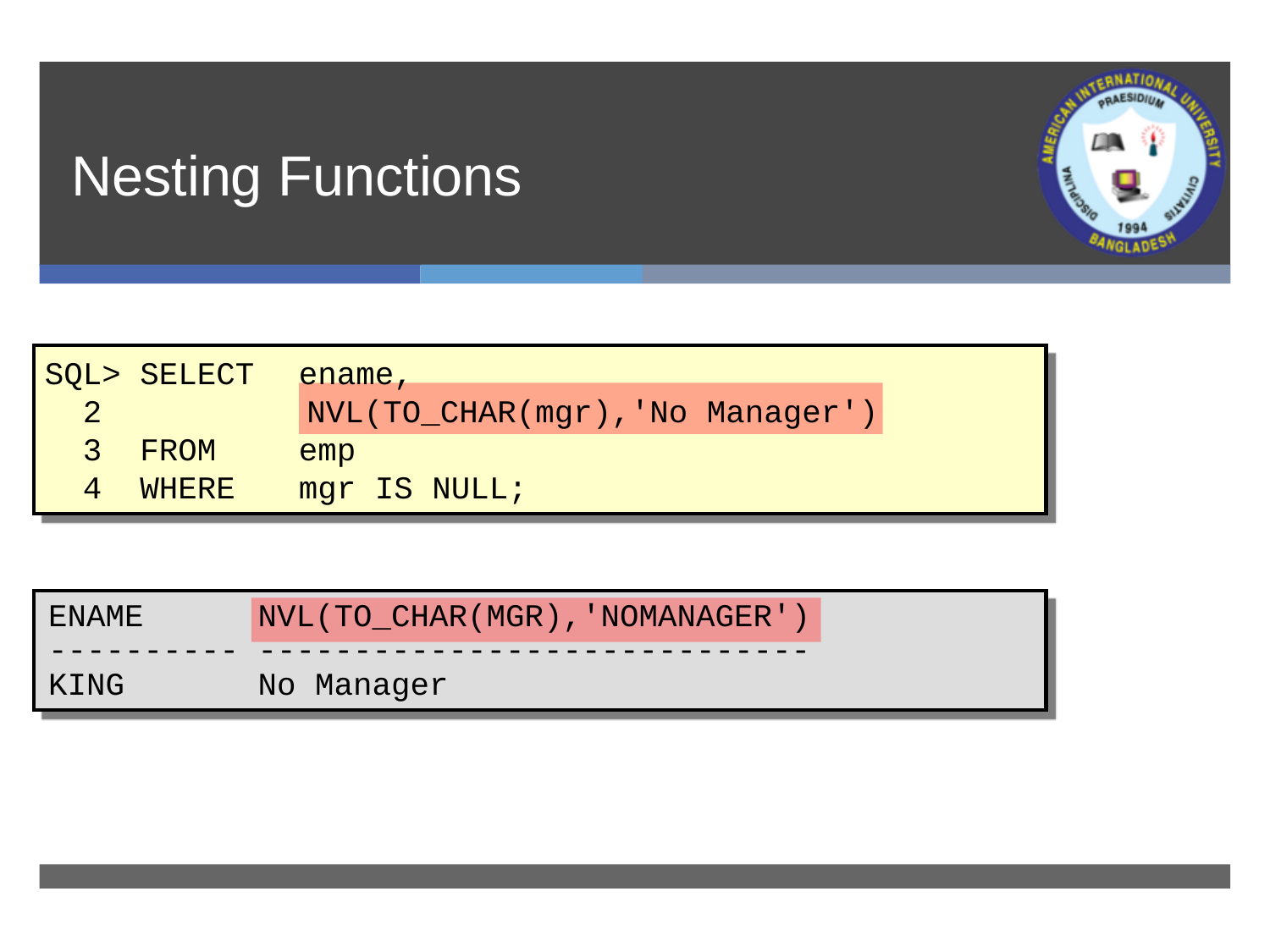

# Nesting Functions

SQL> SELECT	ename,
  2	     NVL(TO_CHAR(mgr),'No Manager')
  3  FROM	emp
  4  WHERE	mgr IS NULL;

ENAME      NVL(TO_CHAR(MGR),'NOMANAGER')
---------- -----------------------------
KING       No Manager